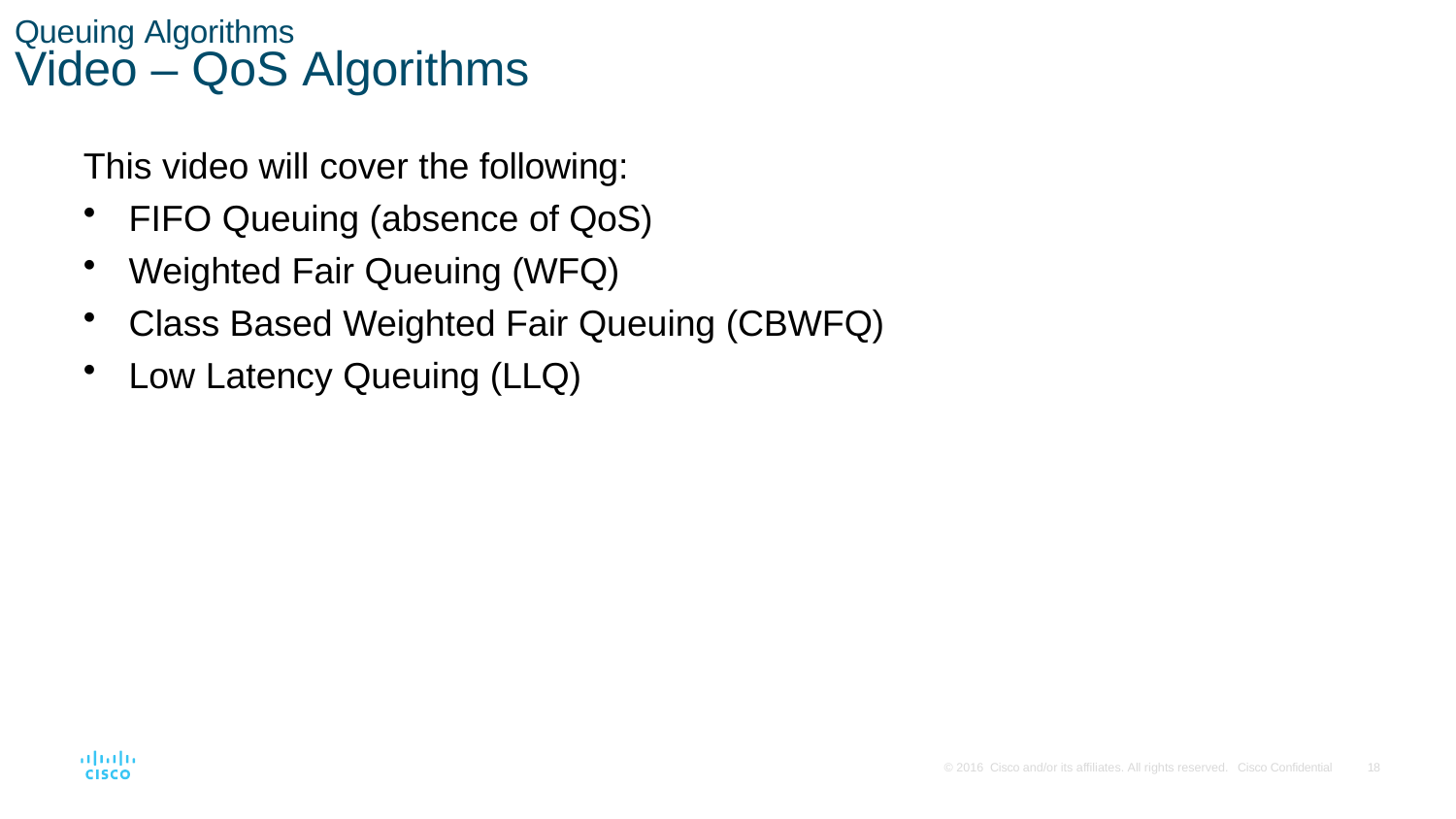

Queuing Algorithms
# Video – QoS Algorithms
This video will cover the following:
FIFO Queuing (absence of QoS)
Weighted Fair Queuing (WFQ)
Class Based Weighted Fair Queuing (CBWFQ)
Low Latency Queuing (LLQ)
© 2016 Cisco and/or its affiliates. All rights reserved. Cisco Confidential
18